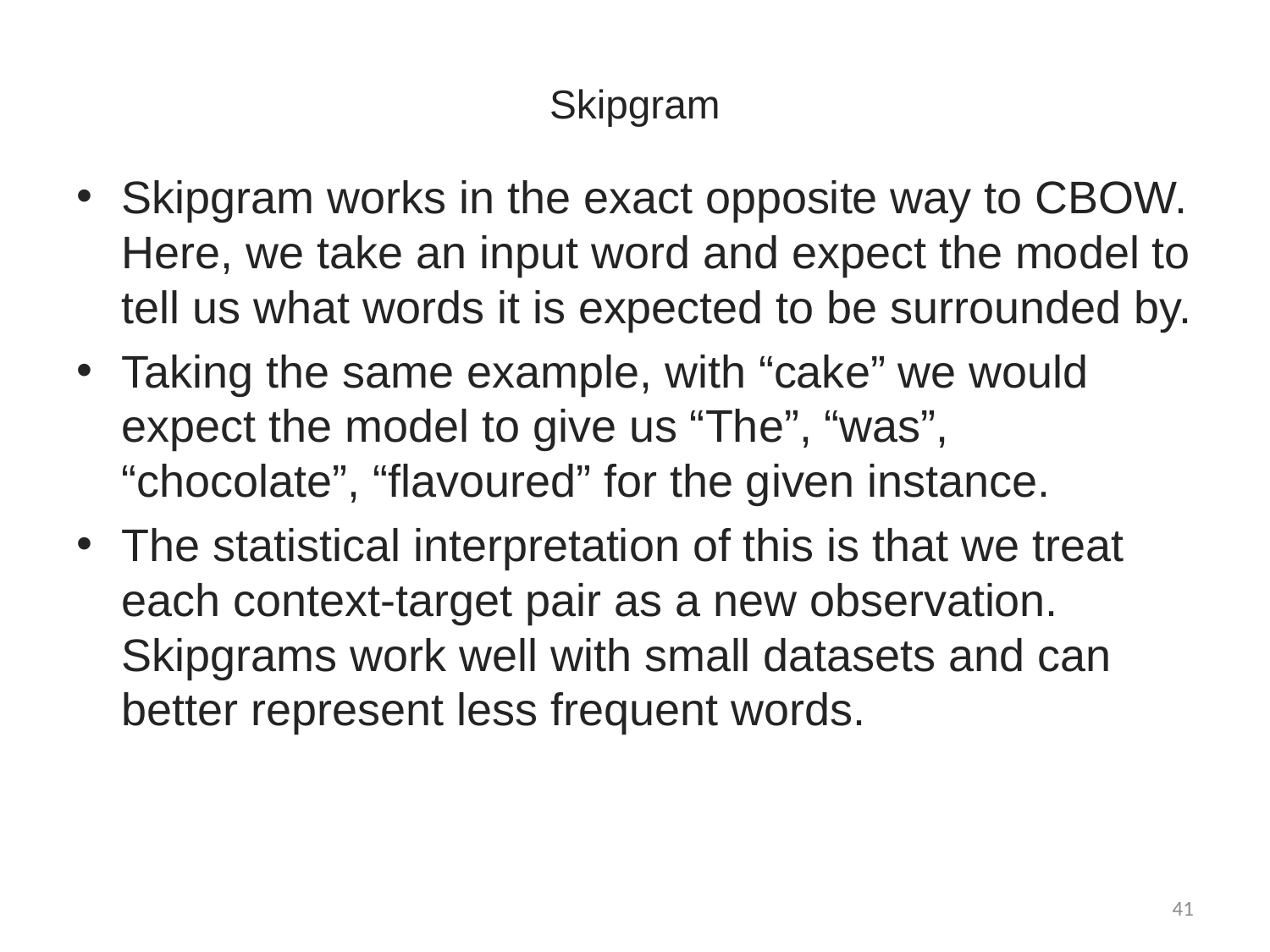

# Skipgram
Skipgram works in the exact opposite way to CBOW. Here, we take an input word and expect the model to tell us what words it is expected to be surrounded by.
Taking the same example, with “cake” we would expect the model to give us “The”, “was”, “chocolate”, “flavoured” for the given instance.
The statistical interpretation of this is that we treat each context-target pair as a new observation. Skipgrams work well with small datasets and can better represent less frequent words.

41